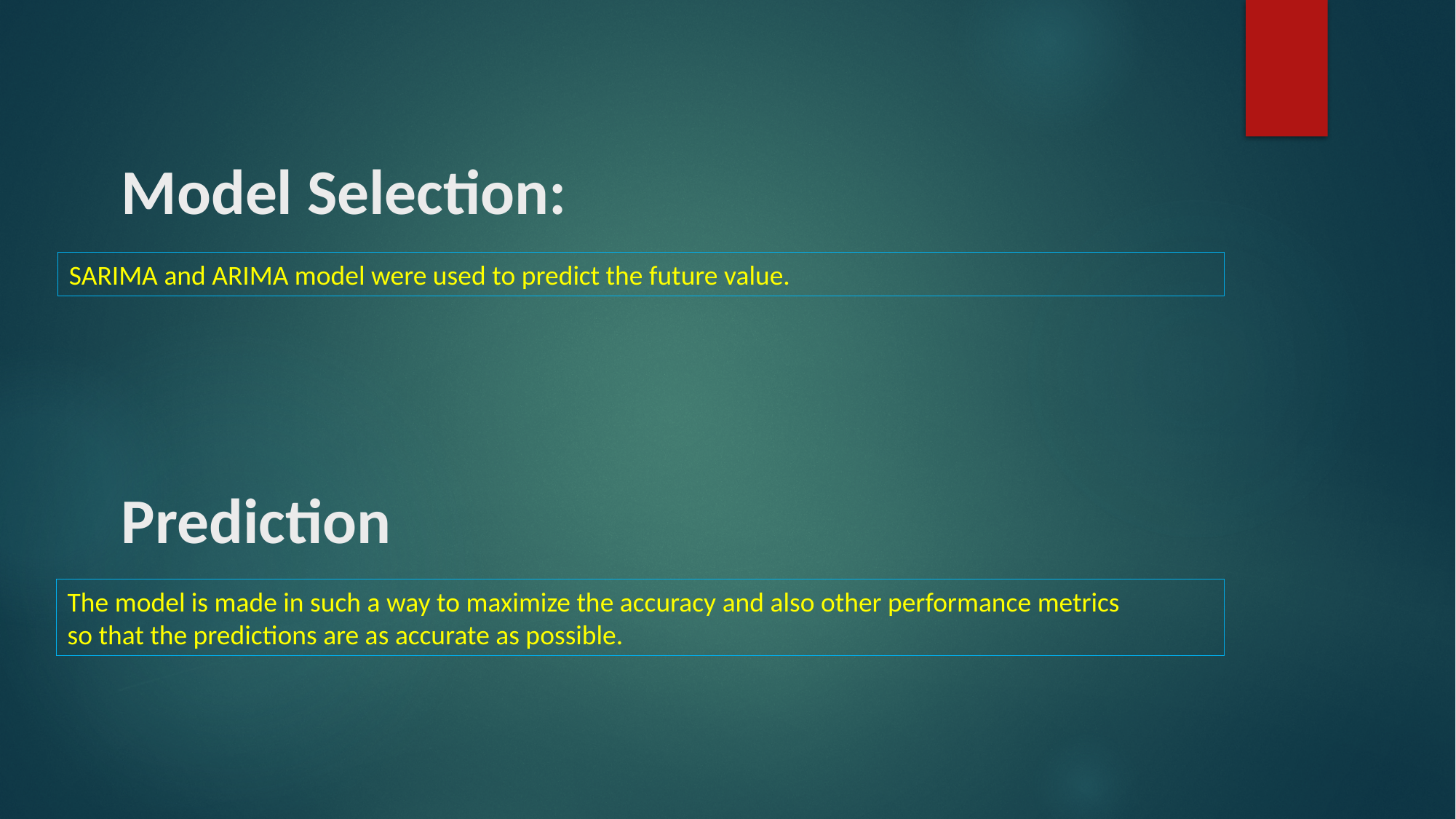

Model Selection:
SARIMA and ARIMA model were used to predict the future value.
Prediction
The model is made in such a way to maximize the accuracy and also other performance metrics
so that the predictions are as accurate as possible.